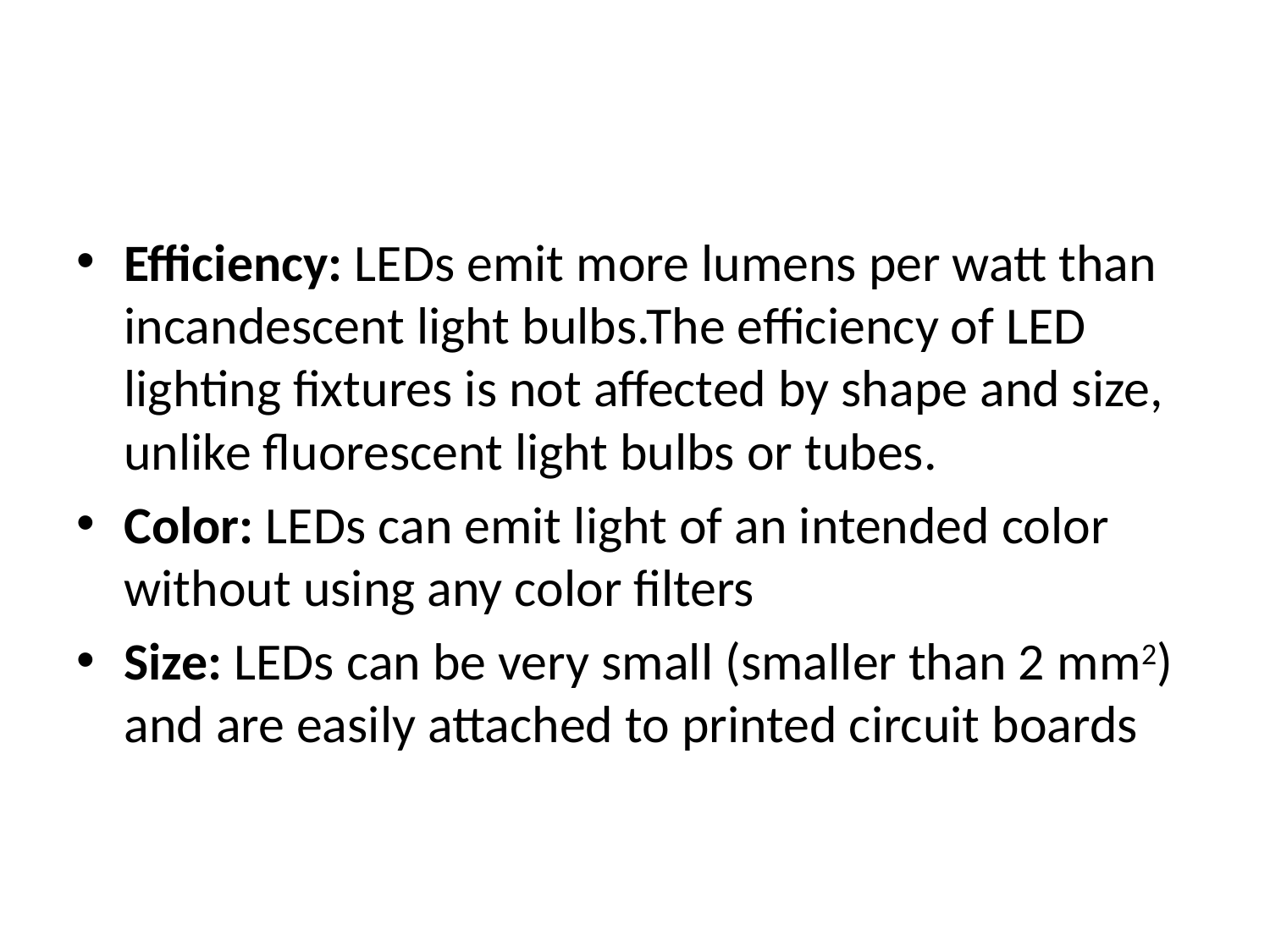

Efficiency: LEDs emit more lumens per watt than incandescent light bulbs.The efficiency of LED lighting fixtures is not affected by shape and size, unlike fluorescent light bulbs or tubes.
Color: LEDs can emit light of an intended color without using any color filters
Size: LEDs can be very small (smaller than 2 mm2) and are easily attached to printed circuit boards